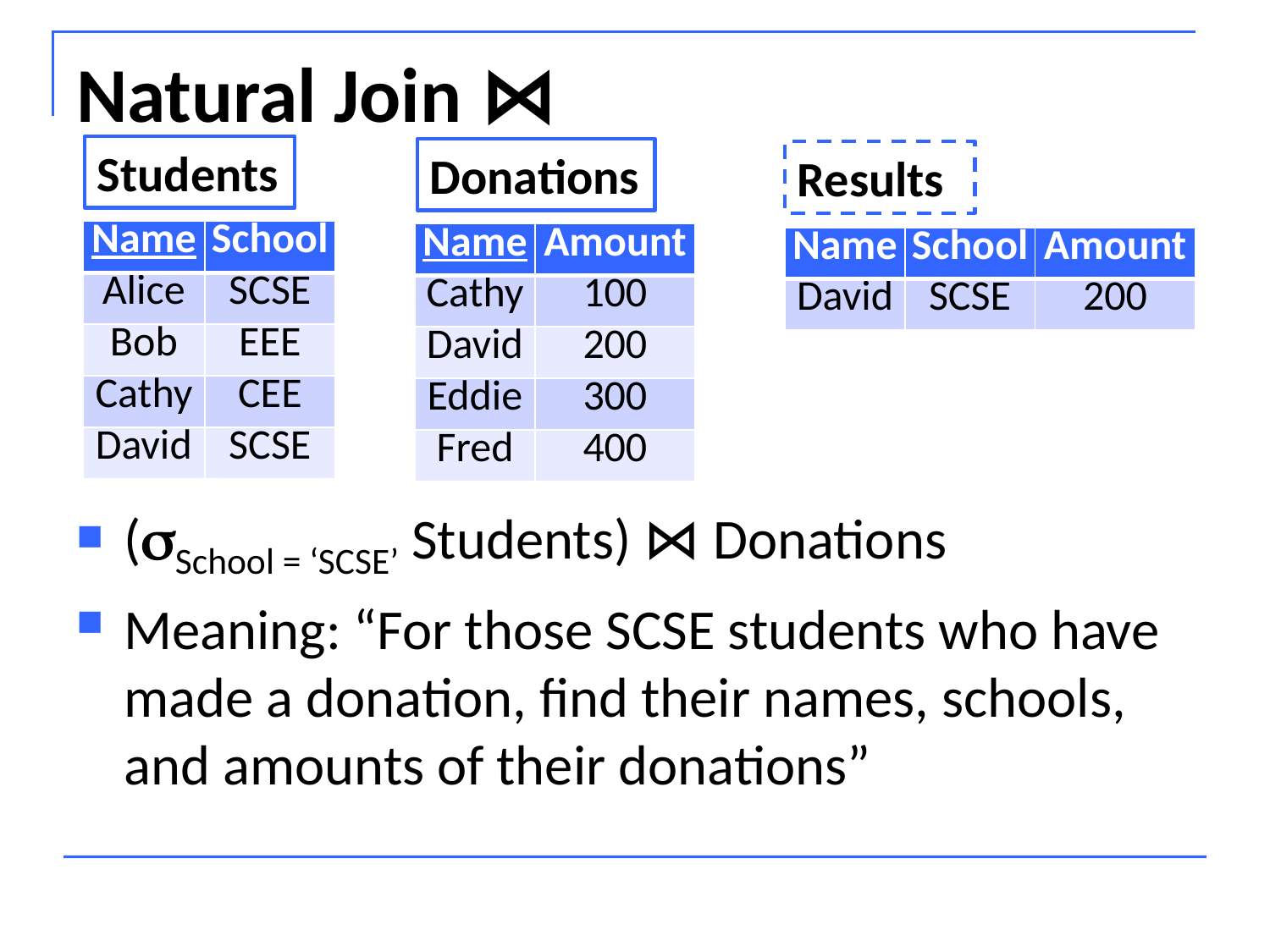

# Natural Join ⋈
Students
Donations
Results
| Name | School |
| --- | --- |
| Alice | SCSE |
| Bob | EEE |
| Cathy | CEE |
| David | SCSE |
| Name | Amount |
| --- | --- |
| Cathy | 100 |
| David | 200 |
| Eddie | 300 |
| Fred | 400 |
| Name | School | Amount |
| --- | --- | --- |
| David | SCSE | 200 |
(σSchool = ‘SCSE’ Students) ⋈ Donations
Meaning: “For those SCSE students who have made a donation, find their names, schools, and amounts of their donations”